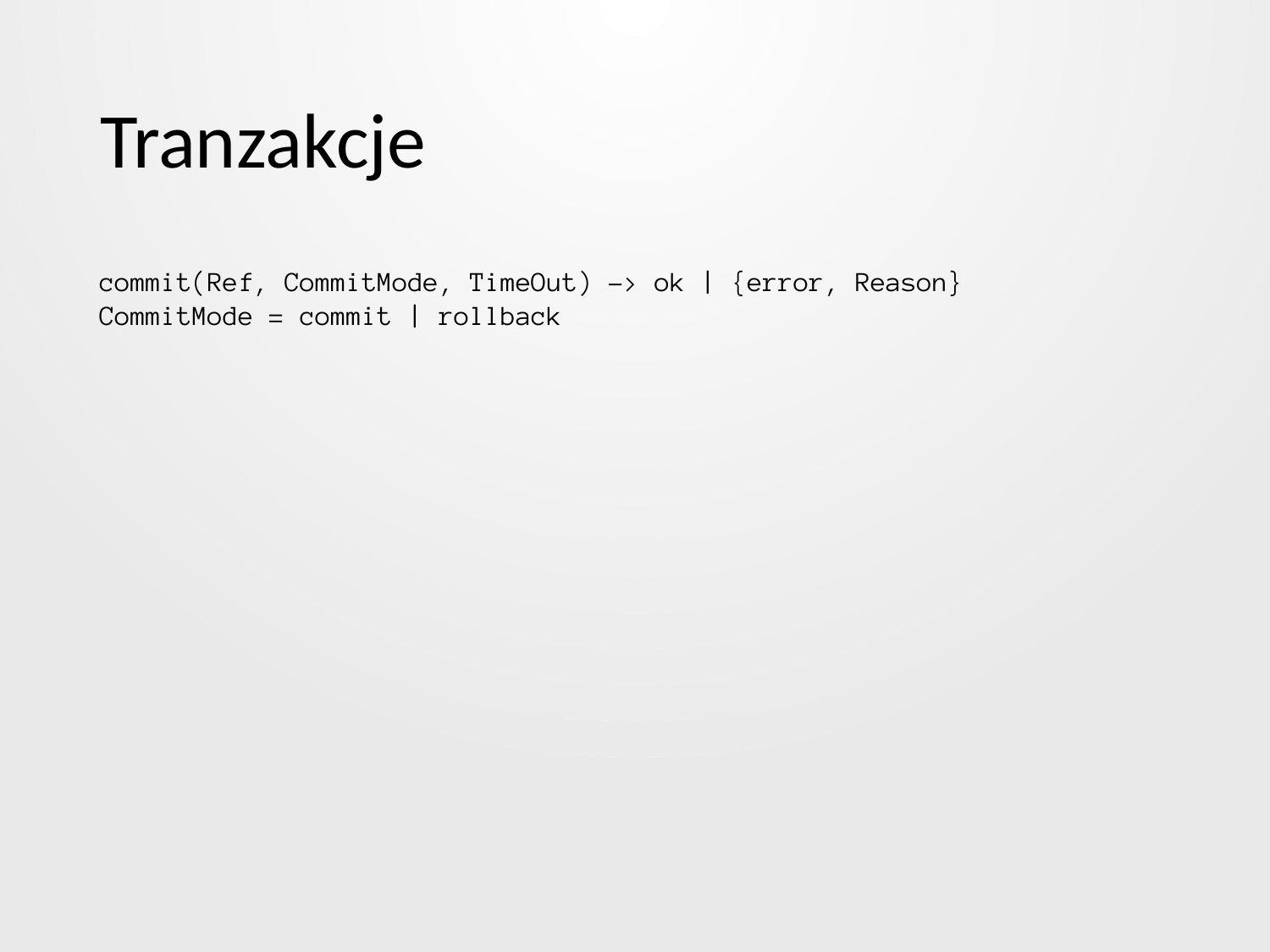

# Tranzakcje
commit(Ref, CommitMode, TimeOut) -> ok | {error, Reason}
CommitMode = commit | rollback